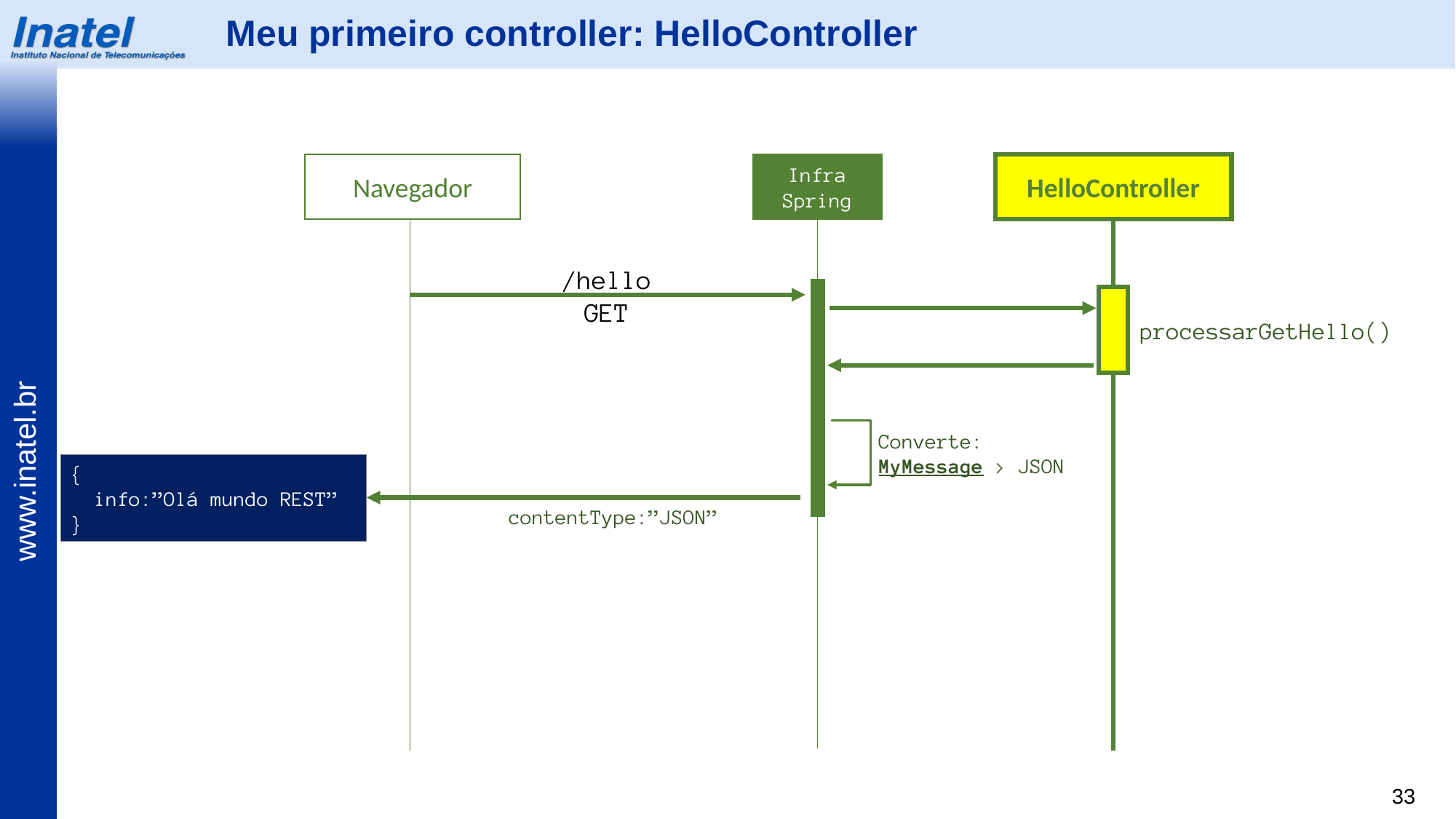

Meu primeiro controller: HelloController
Navegador
Infra Spring
HelloController
/hello
GET

processarGetHello()
Converte:
MyMessage > JSON
{
  info:”Olá mundo REST”
}
contentType:”JSON”